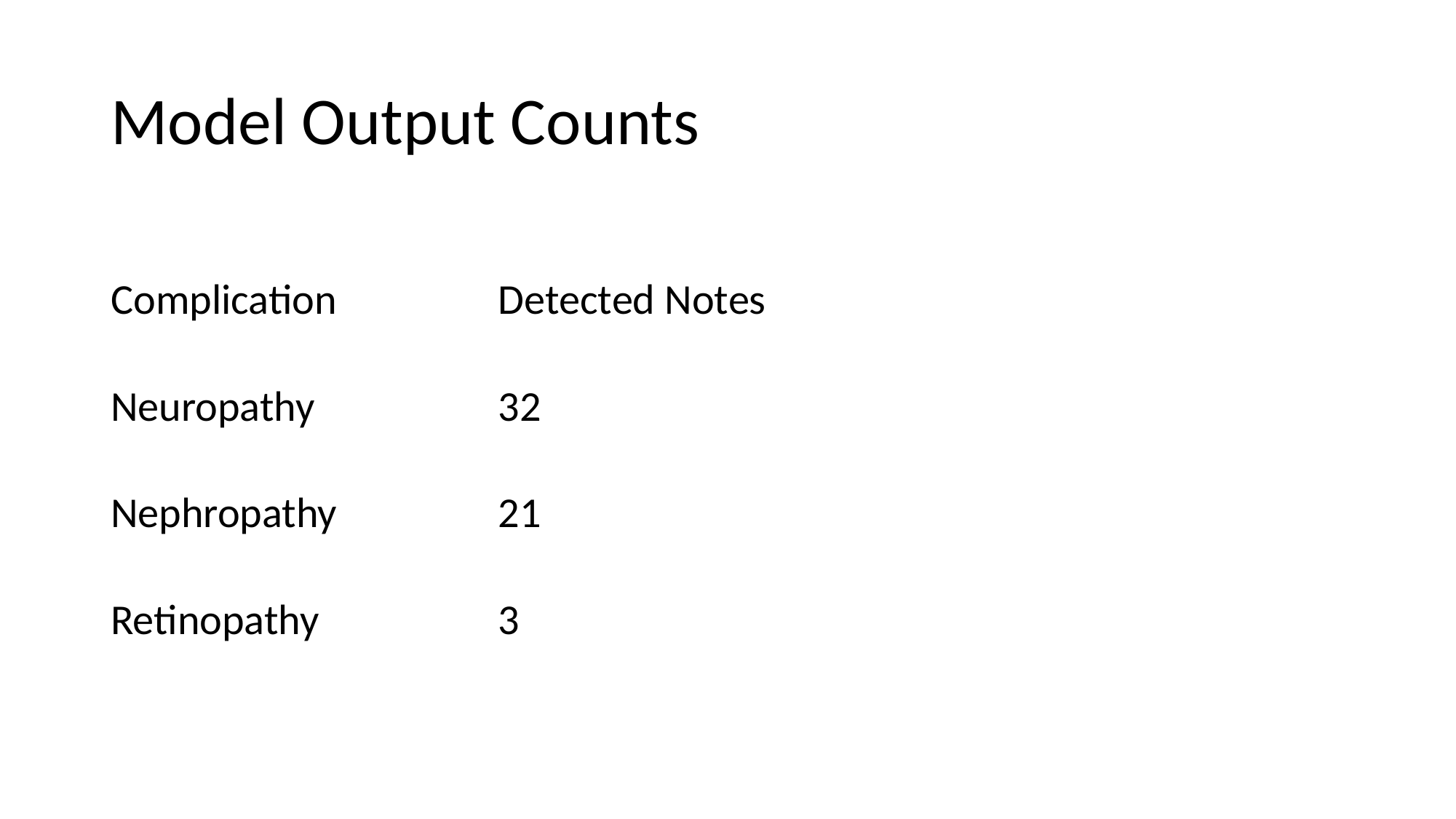

# Model Output Counts
| Complication | Detected Notes |
| --- | --- |
| Neuropathy | 32 |
| Nephropathy | 21 |
| Retinopathy | 3 |